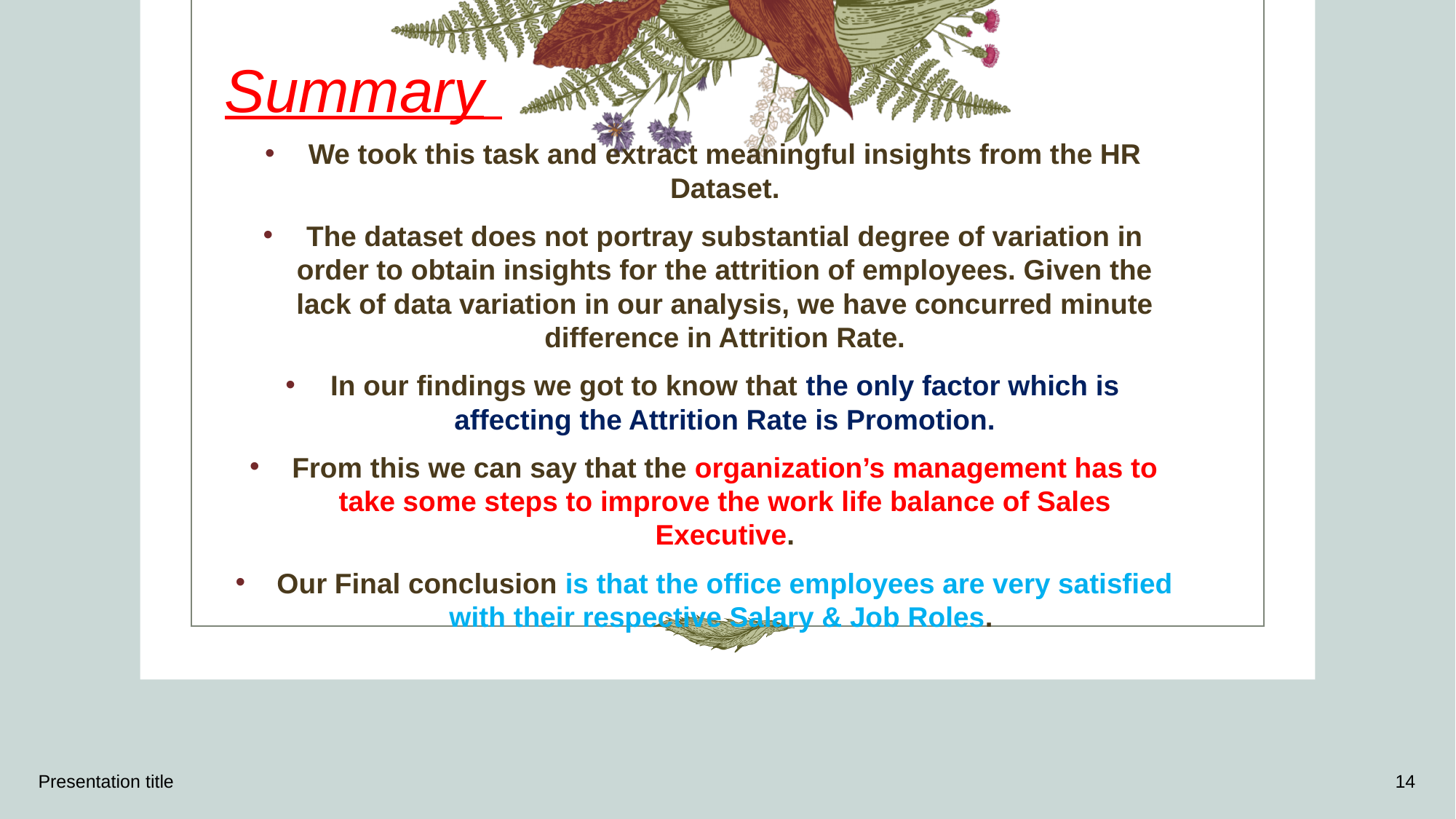

# Summary
We took this task and extract meaningful insights from the HR Dataset.
The dataset does not portray substantial degree of variation in order to obtain insights for the attrition of employees. Given the lack of data variation in our analysis, we have concurred minute difference in Attrition Rate.
In our findings we got to know that the only factor which is affecting the Attrition Rate is Promotion.
From this we can say that the organization’s management has to take some steps to improve the work life balance of Sales Executive.
Our Final conclusion is that the office employees are very satisfied with their respective Salary & Job Roles.

Presentation title
14